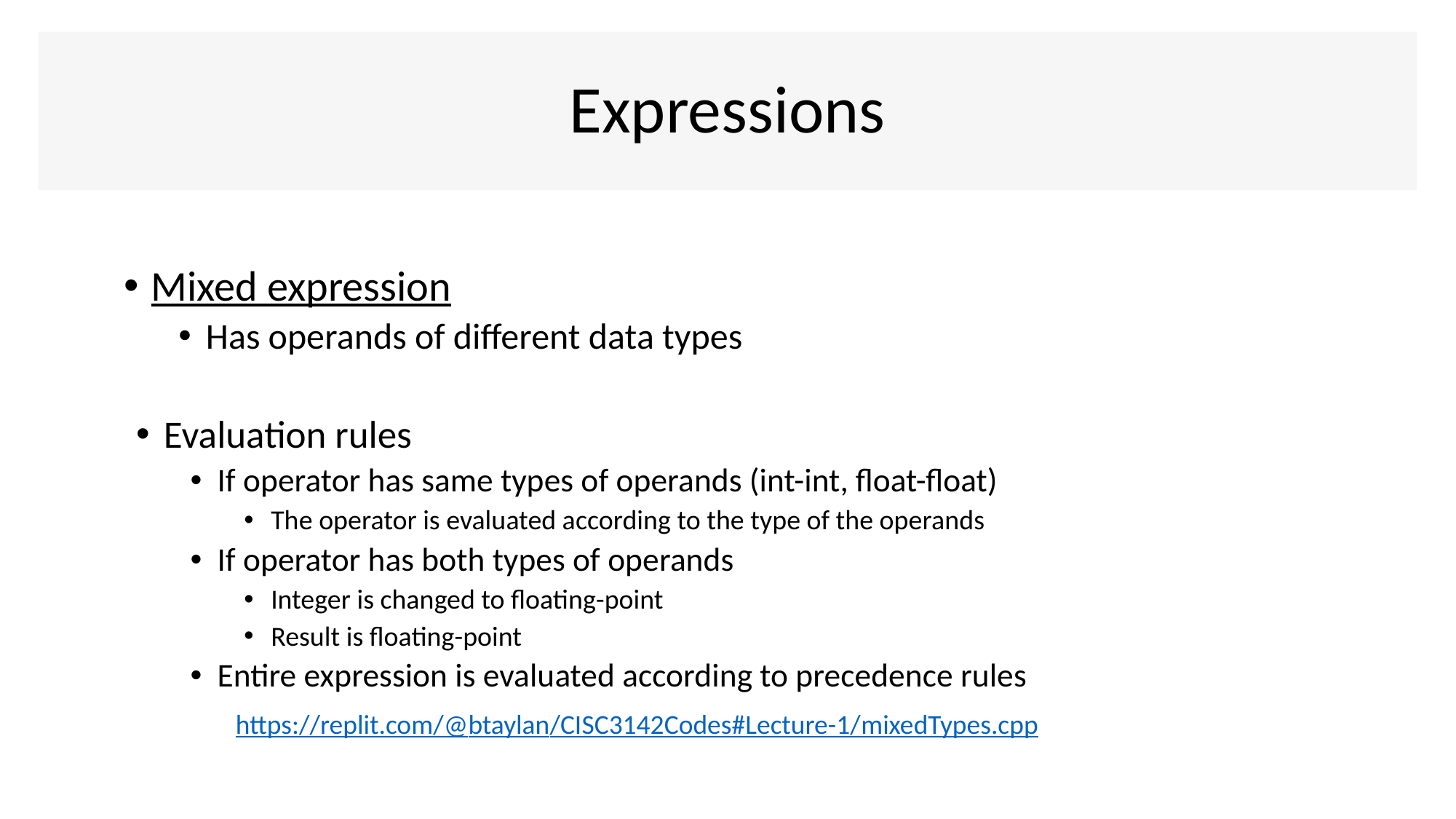

# Expressions
Mixed expression
Has operands of different data types
Evaluation rules
If operator has same types of operands (int-int, float-float)
The operator is evaluated according to the type of the operands
If operator has both types of operands
Integer is changed to floating-point
Result is floating-point
Entire expression is evaluated according to precedence rules
https://replit.com/@btaylan/CISC3142Codes#Lecture-1/mixedTypes.cpp